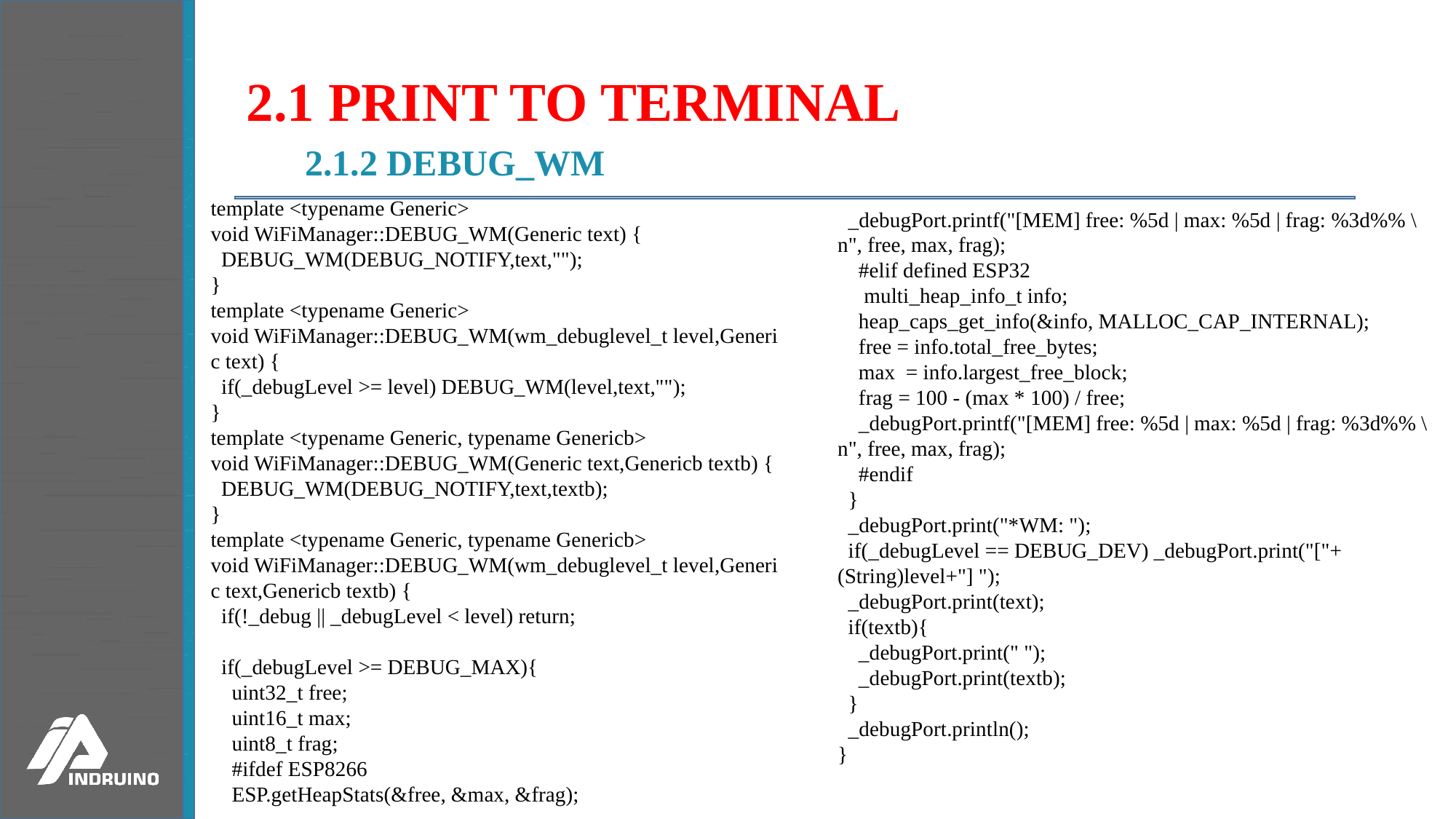

# 2.1 PRINT TO TERMINAL
2.1.2 DEBUG_WM
template <typename Generic>
void WiFiManager::DEBUG_WM(Generic text) {
  DEBUG_WM(DEBUG_NOTIFY,text,"");
}
template <typename Generic>
void WiFiManager::DEBUG_WM(wm_debuglevel_t level,Generic text) {
  if(_debugLevel >= level) DEBUG_WM(level,text,"");
}
template <typename Generic, typename Genericb>
void WiFiManager::DEBUG_WM(Generic text,Genericb textb) {
  DEBUG_WM(DEBUG_NOTIFY,text,textb);
}
template <typename Generic, typename Genericb>
void WiFiManager::DEBUG_WM(wm_debuglevel_t level,Generic text,Genericb textb) {
  if(!_debug || _debugLevel < level) return;
  if(_debugLevel >= DEBUG_MAX){
    uint32_t free;
    uint16_t max;
    uint8_t frag;
    #ifdef ESP8266
    ESP.getHeapStats(&free, &max, &frag);
  _debugPort.printf("[MEM] free: %5d | max: %5d | frag: %3d%% \n", free, max, frag);
    #elif defined ESP32
     multi_heap_info_t info;
    heap_caps_get_info(&info, MALLOC_CAP_INTERNAL);
    free = info.total_free_bytes;
    max  = info.largest_free_block;
    frag = 100 - (max * 100) / free;
    _debugPort.printf("[MEM] free: %5d | max: %5d | frag: %3d%% \n", free, max, frag);
    #endif
  }
  _debugPort.print("*WM: ");
  if(_debugLevel == DEBUG_DEV) _debugPort.print("["+(String)level+"] ");
  _debugPort.print(text);
  if(textb){
    _debugPort.print(" ");
    _debugPort.print(textb);
  }
  _debugPort.println();
}